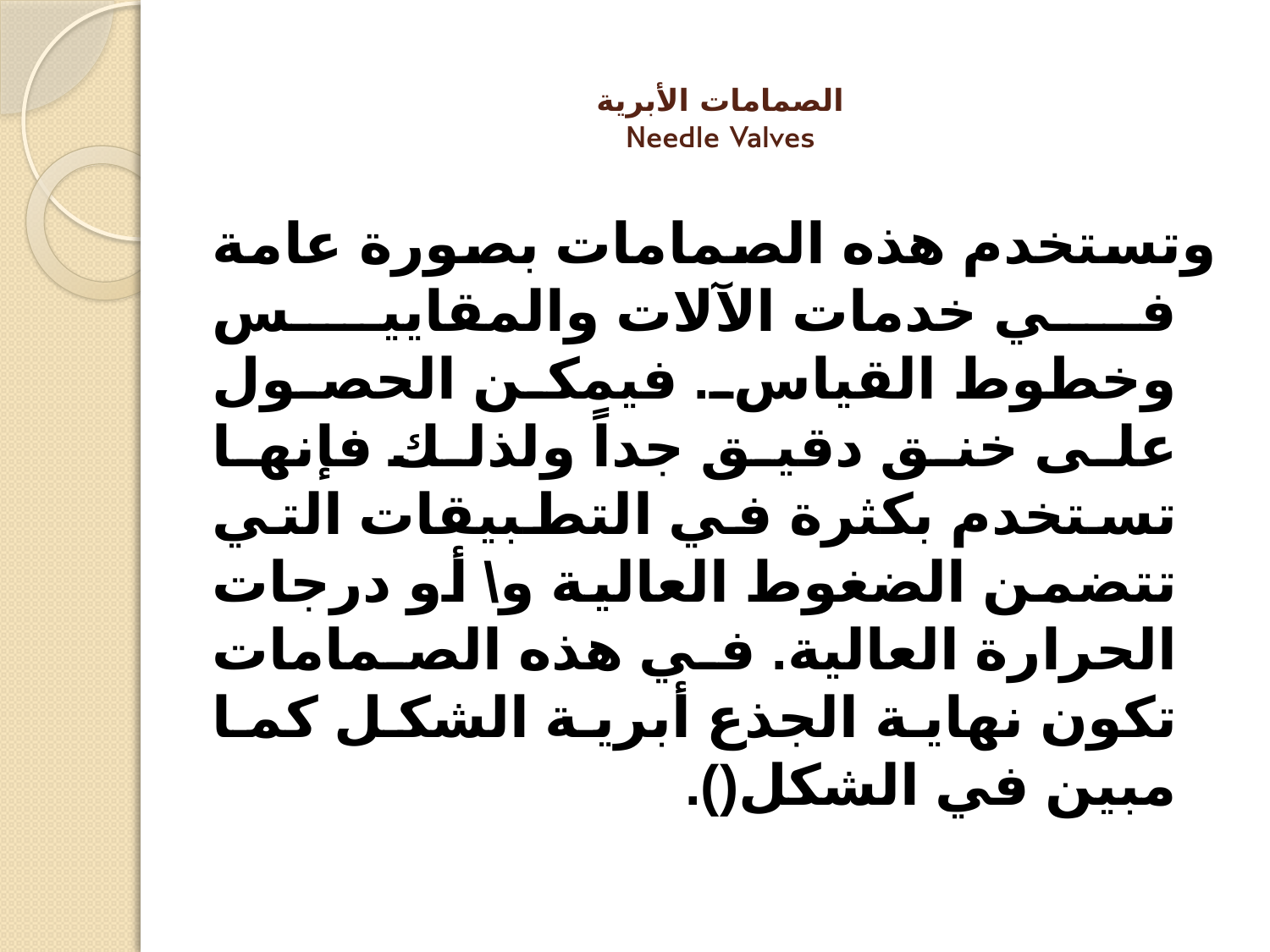

# الصمامات الأبرية Needle Valves
وتستخدم هذه الصمامات بصورة عامة في خدمات الآلات والمقاييس وخطوط القياس. فيمكن الحصول على خنق دقيق جداً ولذلك فإنها تستخدم بكثرة في التطبيقات التي تتضمن الضغوط العالية و\ أو درجات الحرارة العالية. في هذه الصمامات تكون نهاية الجذع أبرية الشكل كما مبين في الشكل().